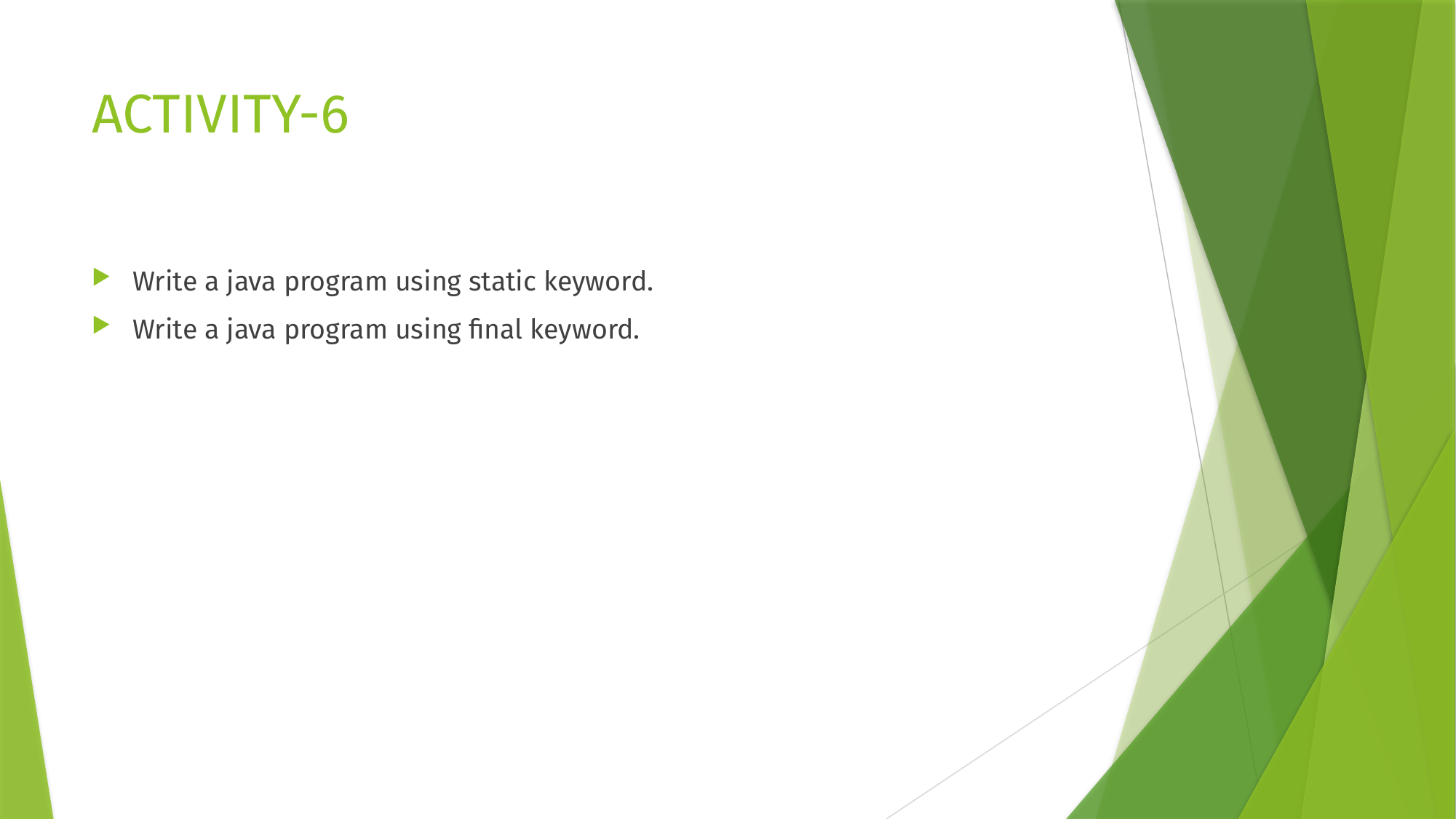

# ACTIVITY-6
Write a java program using static keyword.
Write a java program using final keyword.